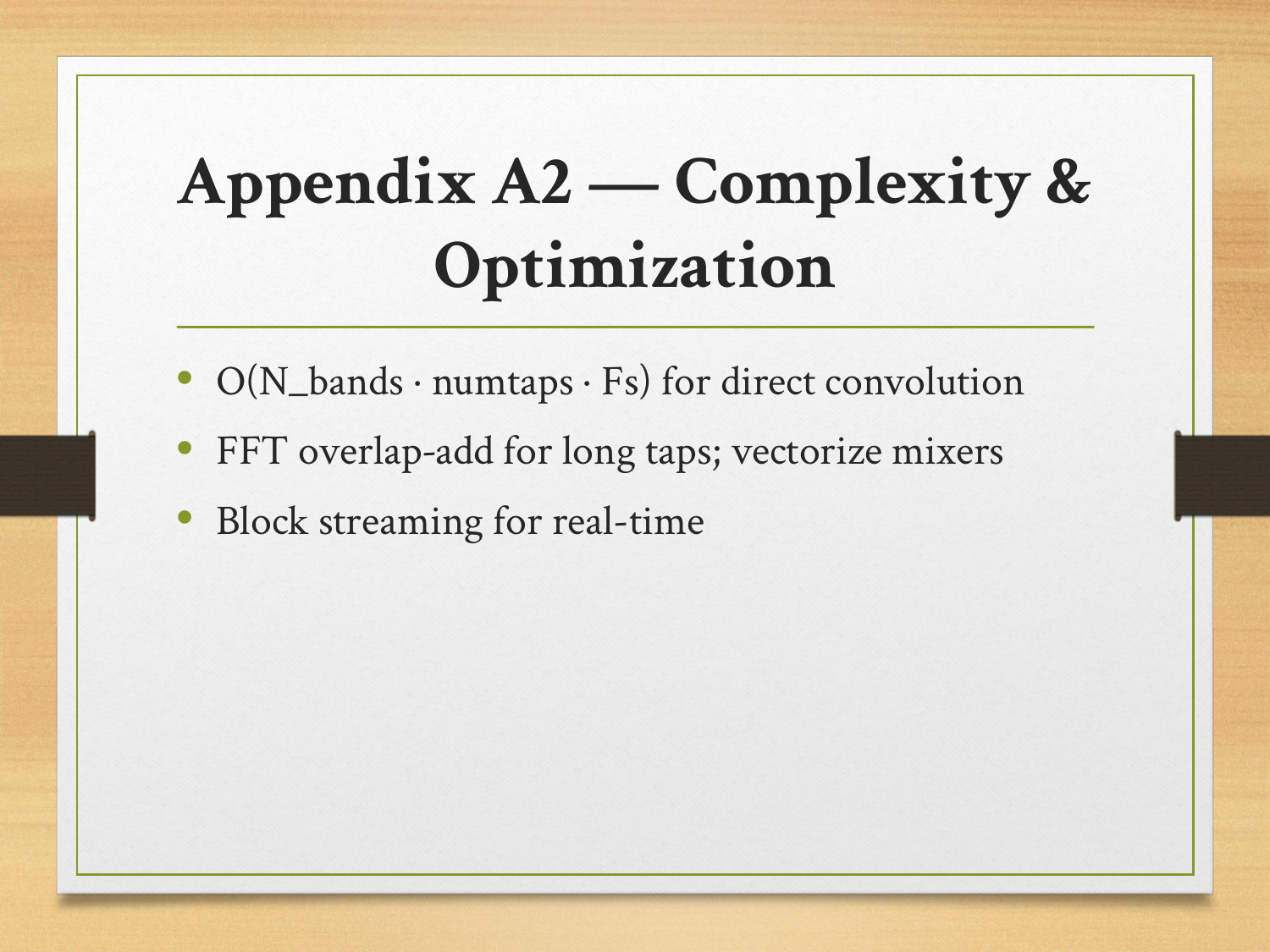

# Appendix A2 — Complexity & Optimization
O(N_bands · numtaps · Fs) for direct convolution
FFT overlap‑add for long taps; vectorize mixers
Block streaming for real-time